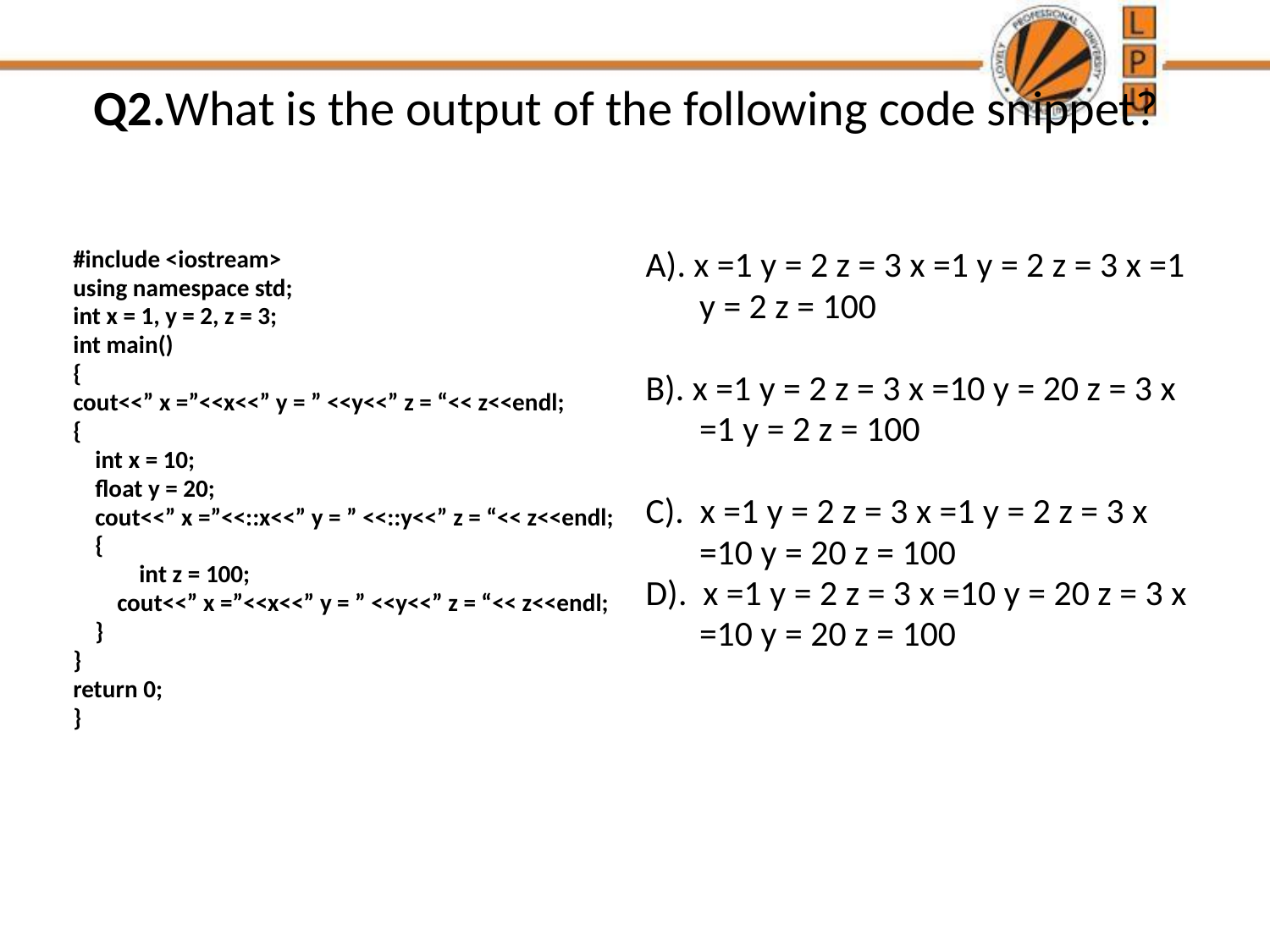

# Q2.What is the output of the following code snippet?
#include <iostream>
using namespace std;
int x = 1, y = 2, z = 3;
int main()
{
cout<<” x =”<<x<<” y = ” <<y<<” z = “<< z<<endl;
{
    int x = 10;
    float y = 20;
    cout<<” x =”<<::x<<” y = ” <<::y<<” z = “<< z<<endl;
    {
            int z = 100;
        cout<<” x =”<<x<<” y = ” <<y<<” z = “<< z<<endl;
    }
}
return 0;
}

A). x =1 y = 2 z = 3 x =1 y = 2 z = 3 x =1 y = 2 z = 100

B). x =1 y = 2 z = 3 x =10 y = 20 z = 3 x =1 y = 2 z = 100

C).  x =1 y = 2 z = 3 x =1 y = 2 z = 3 x =10 y = 20 z = 100
D).  x =1 y = 2 z = 3 x =10 y = 20 z = 3 x =10 y = 20 z = 100